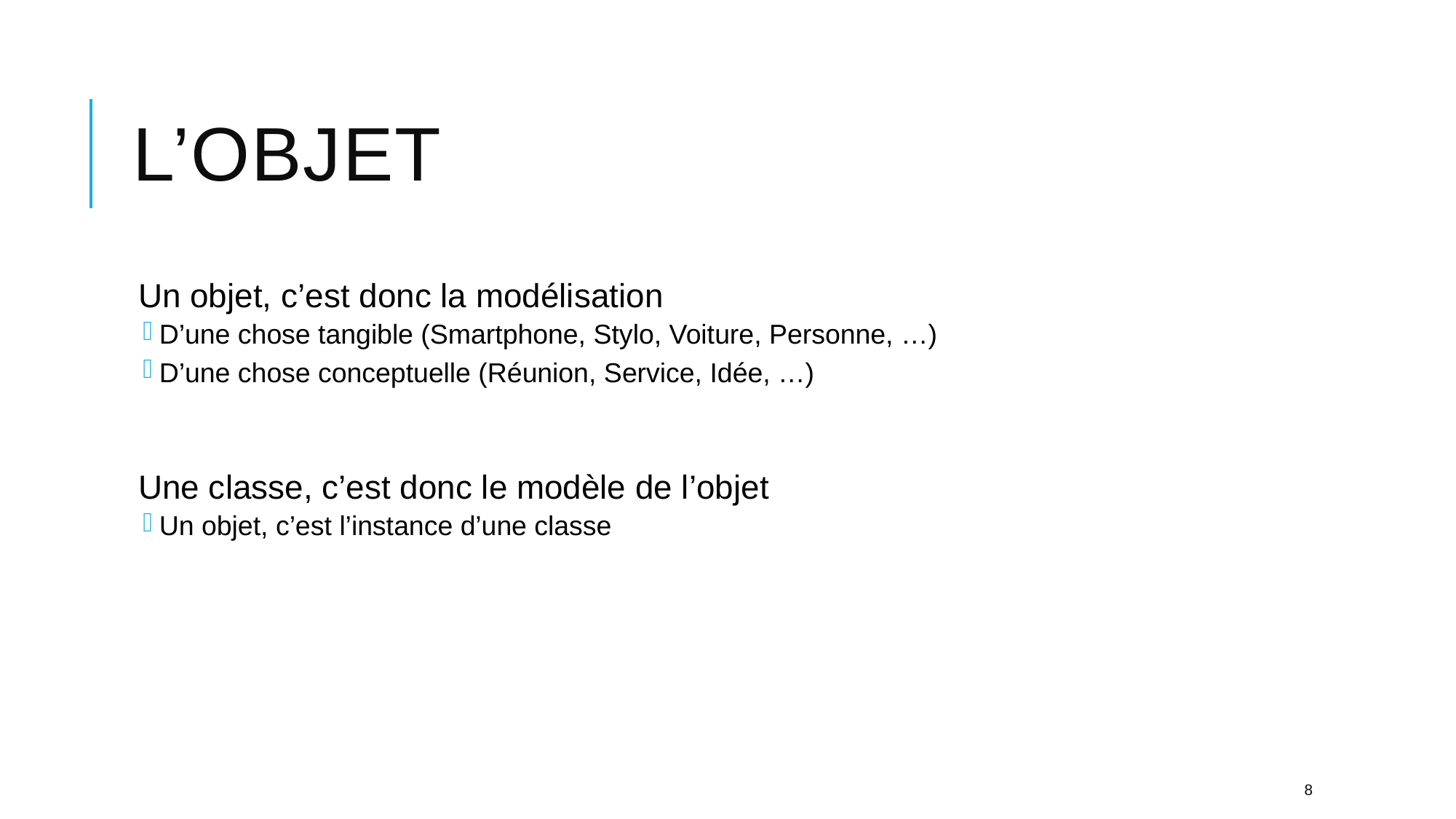

# L’objet
Un objet, c’est donc la modélisation
D’une chose tangible (Smartphone, Stylo, Voiture, Personne, …)
D’une chose conceptuelle (Réunion, Service, Idée, …)

Une classe, c’est donc le modèle de l’objet
Un objet, c’est l’instance d’une classe
8